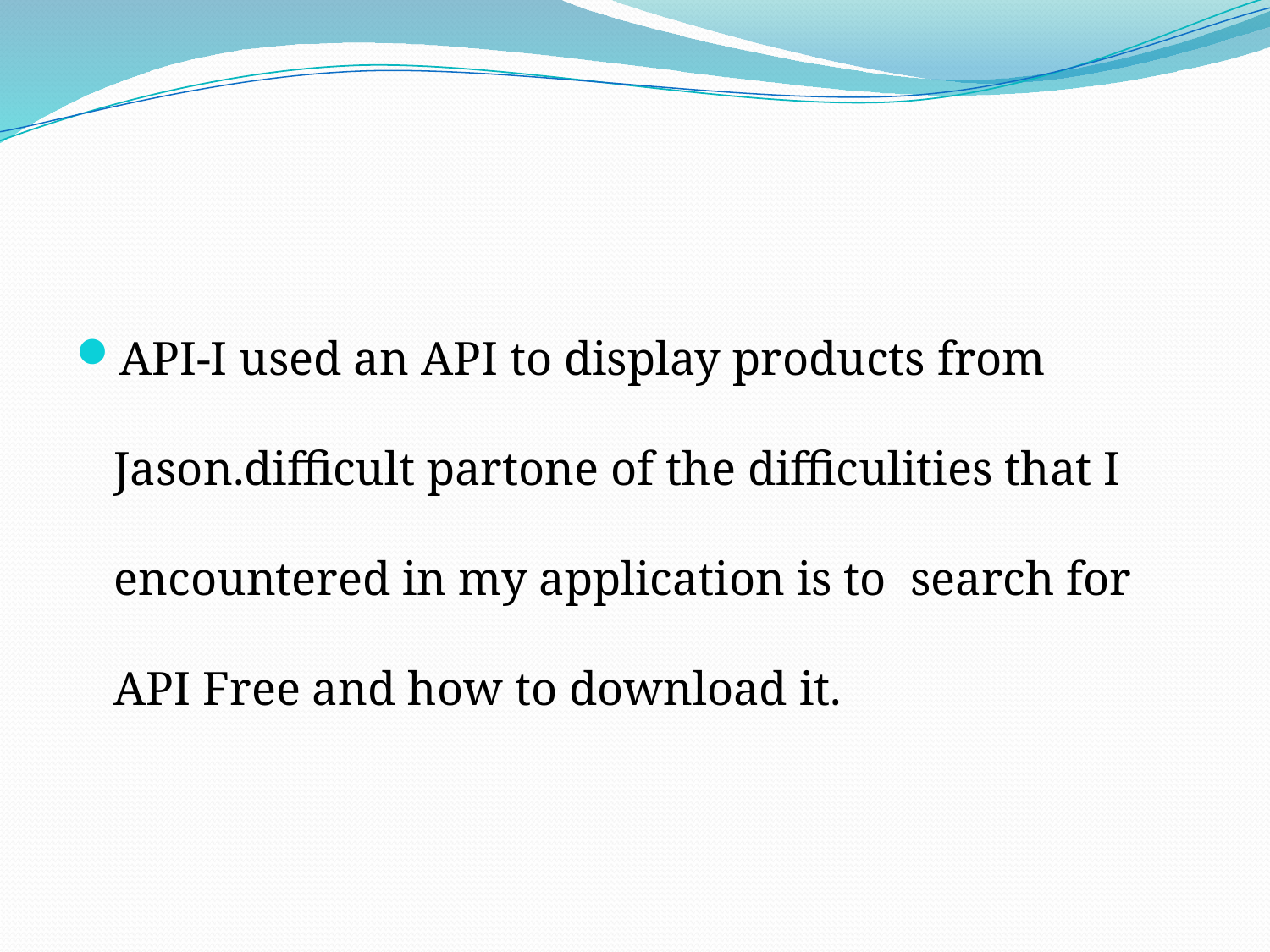

API-I used an API to display products from Jason.difficult partone of the difficulities that I  encountered in my application is to  search for API Free and how to download it.